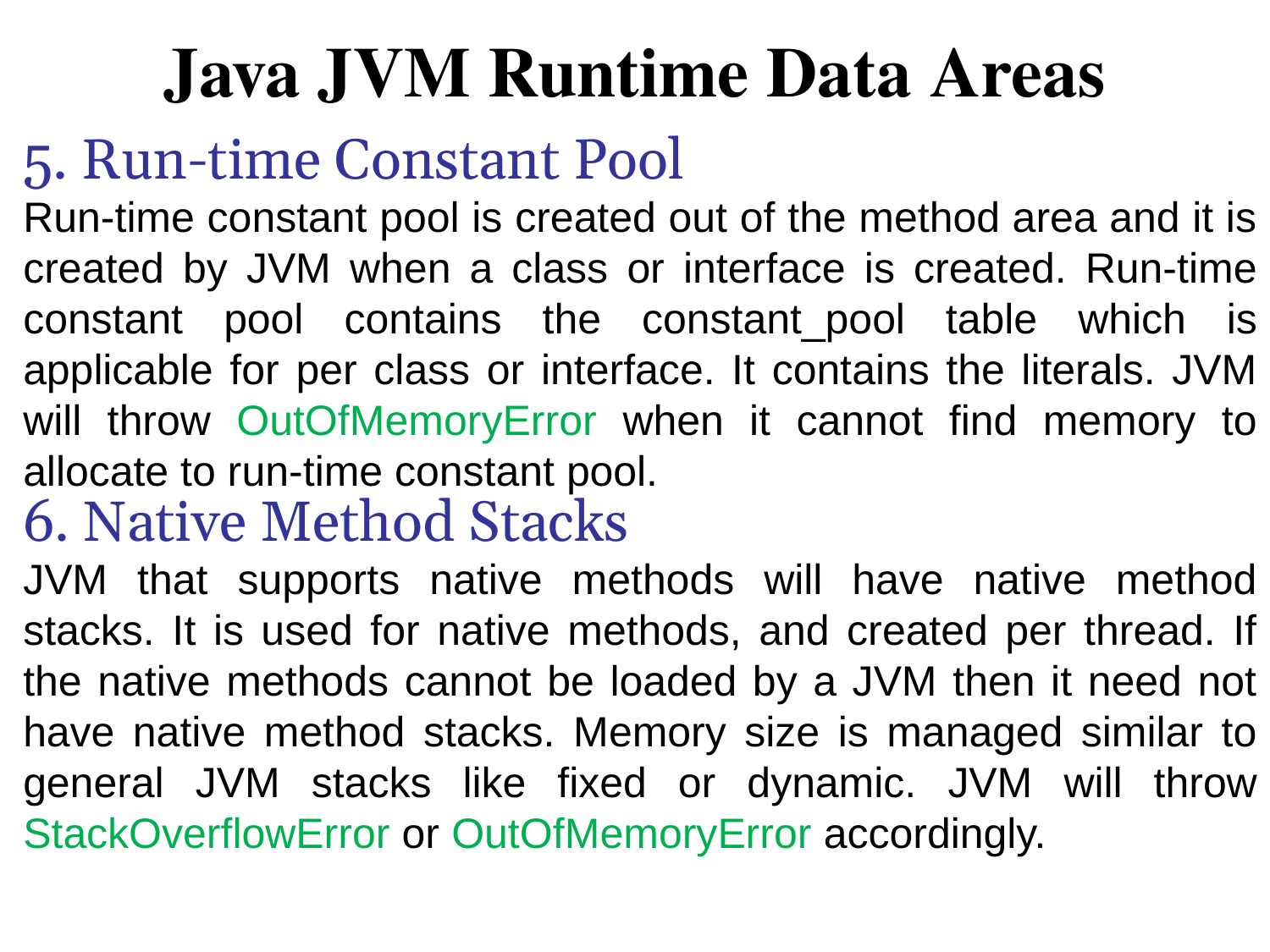

Java JVM Runtime Data Areas
5. Run-time Constant Pool
Run-time constant pool is created out of the method area and it is created by JVM when a class or interface is created. Run-time constant pool contains the constant_pool table which is applicable for per class or interface. It contains the literals. JVM will throw OutOfMemoryError when it cannot find memory to allocate to run-time constant pool.
6. Native Method Stacks
JVM that supports native methods will have native method stacks. It is used for native methods, and created per thread. If the native methods cannot be loaded by a JVM then it need not have native method stacks. Memory size is managed similar to general JVM stacks like fixed or dynamic. JVM will throw StackOverflowError or OutOfMemoryError accordingly.